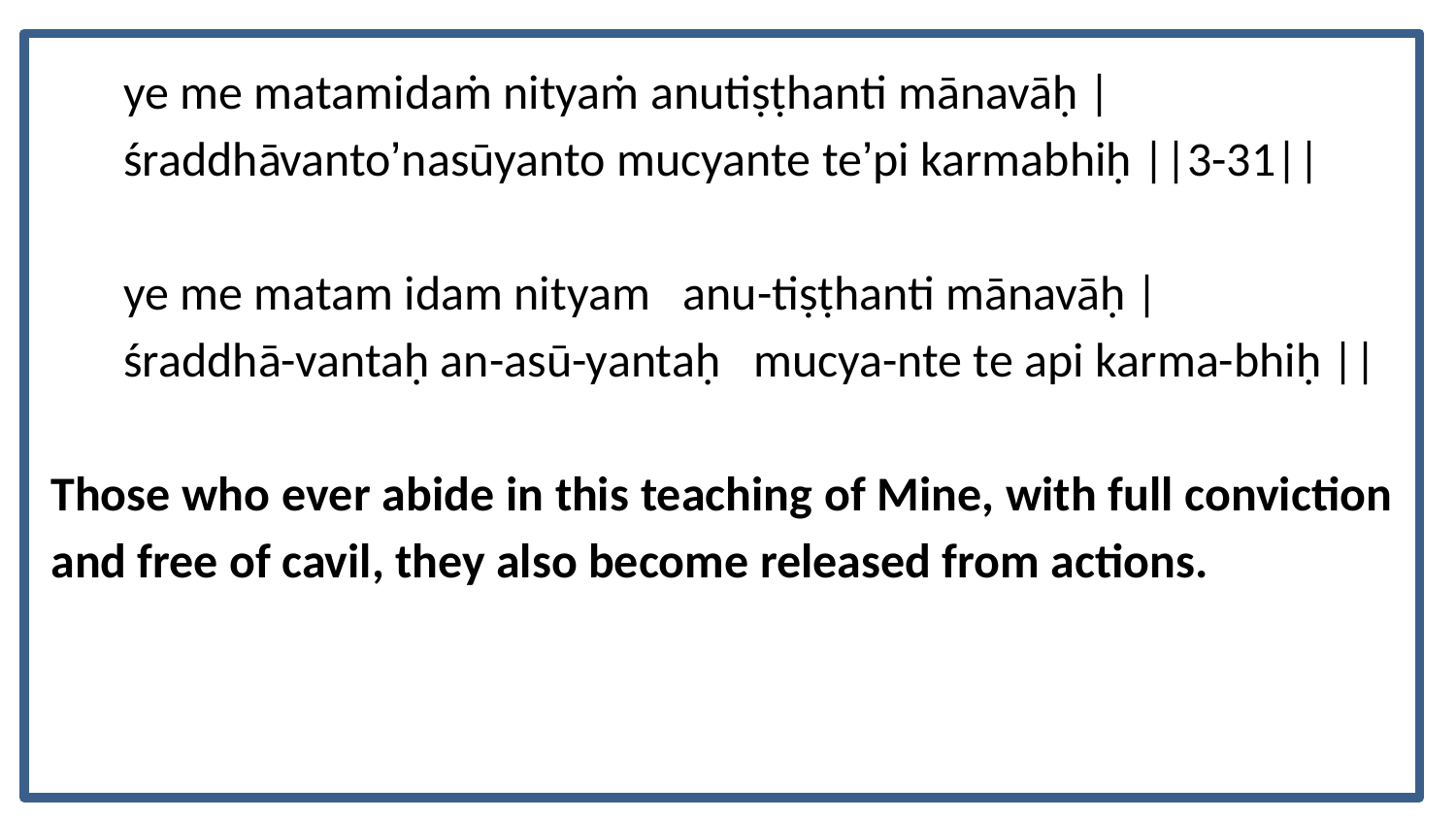

ye me matamidaṁ nityaṁ anutiṣṭhanti mānavāḥ |
śraddhāvanto’nasūyanto mucyante te’pi karmabhiḥ ||3-31||

ye me matam idam nityam   anu-tiṣṭhanti mānavāḥ |
śraddhā-vantaḥ an-asū-yantaḥ   mucya-nte te api karma-bhiḥ ||

Those who ever abide in this teaching of Mine, with full conviction and free of cavil, they also become released from actions.